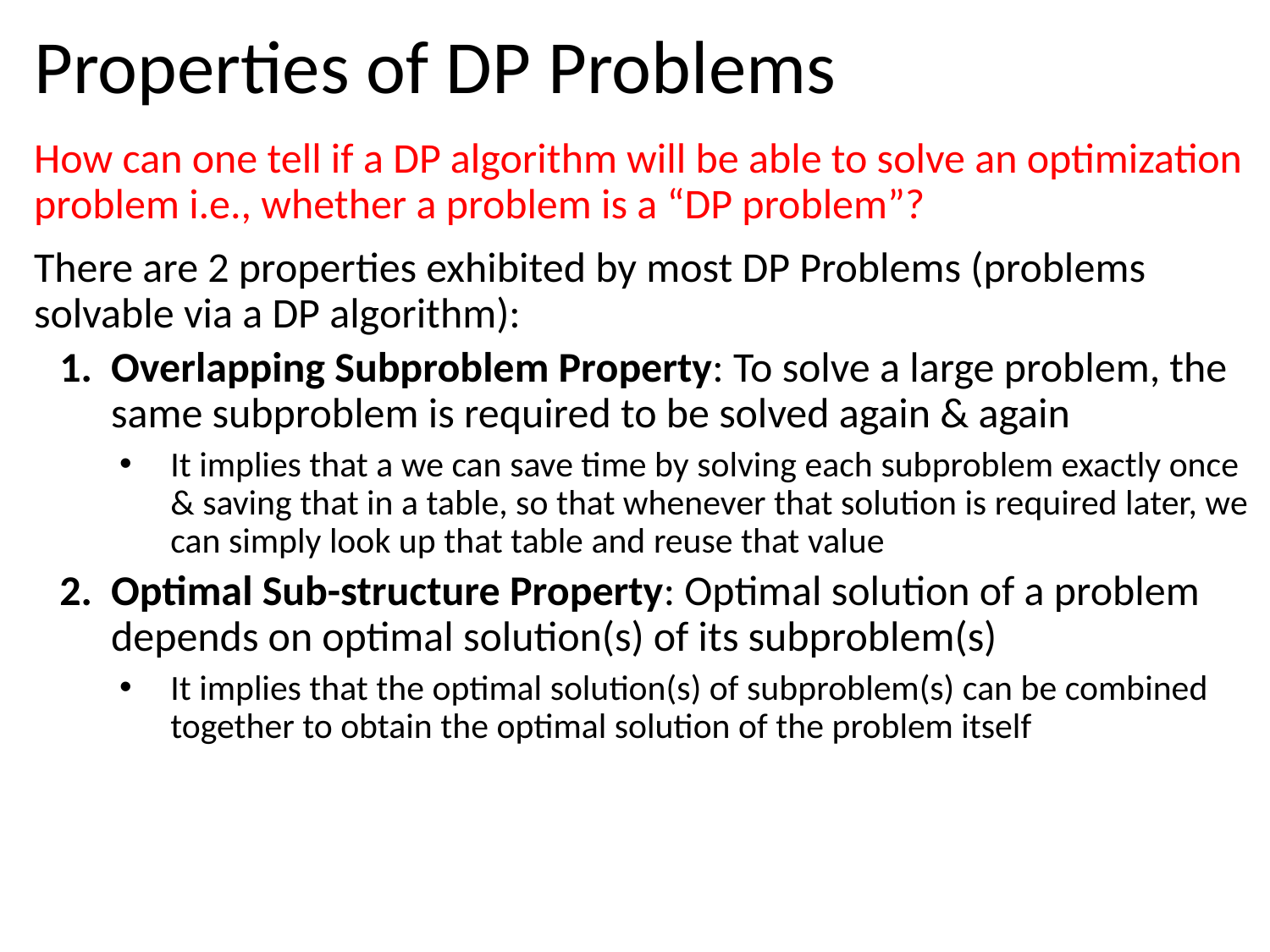

# Properties of DP Problems
How can one tell if a DP algorithm will be able to solve an optimization problem i.e., whether a problem is a “DP problem”?
There are 2 properties exhibited by most DP Problems (problems solvable via a DP algorithm):
Overlapping Subproblem Property: To solve a large problem, the same subproblem is required to be solved again & again
It implies that a we can save time by solving each subproblem exactly once & saving that in a table, so that whenever that solution is required later, we can simply look up that table and reuse that value
Optimal Sub-structure Property: Optimal solution of a problem depends on optimal solution(s) of its subproblem(s)
It implies that the optimal solution(s) of subproblem(s) can be combined together to obtain the optimal solution of the problem itself